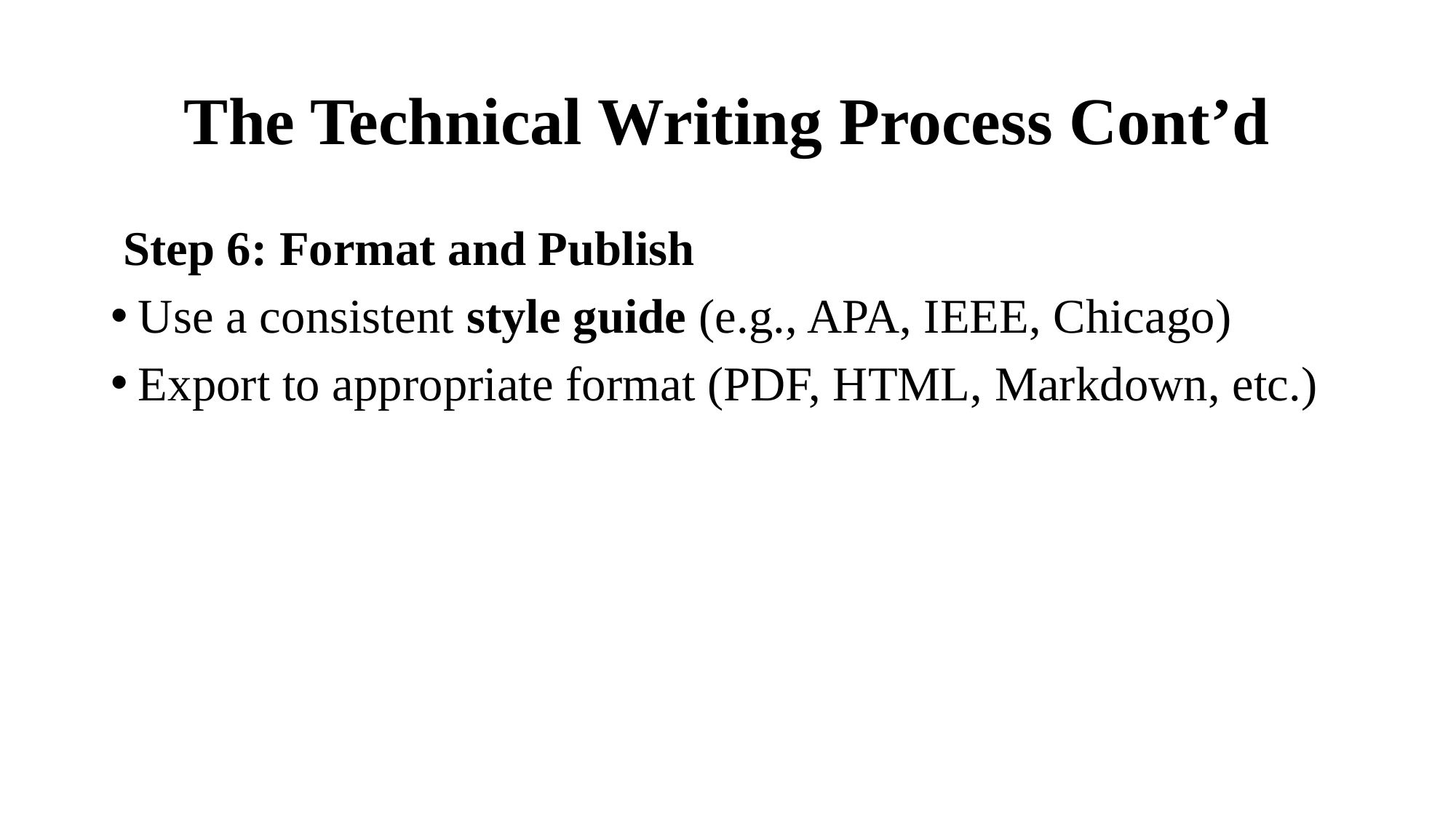

# The Technical Writing Process Cont’d
 Step 6: Format and Publish
Use a consistent style guide (e.g., APA, IEEE, Chicago)
Export to appropriate format (PDF, HTML, Markdown, etc.)